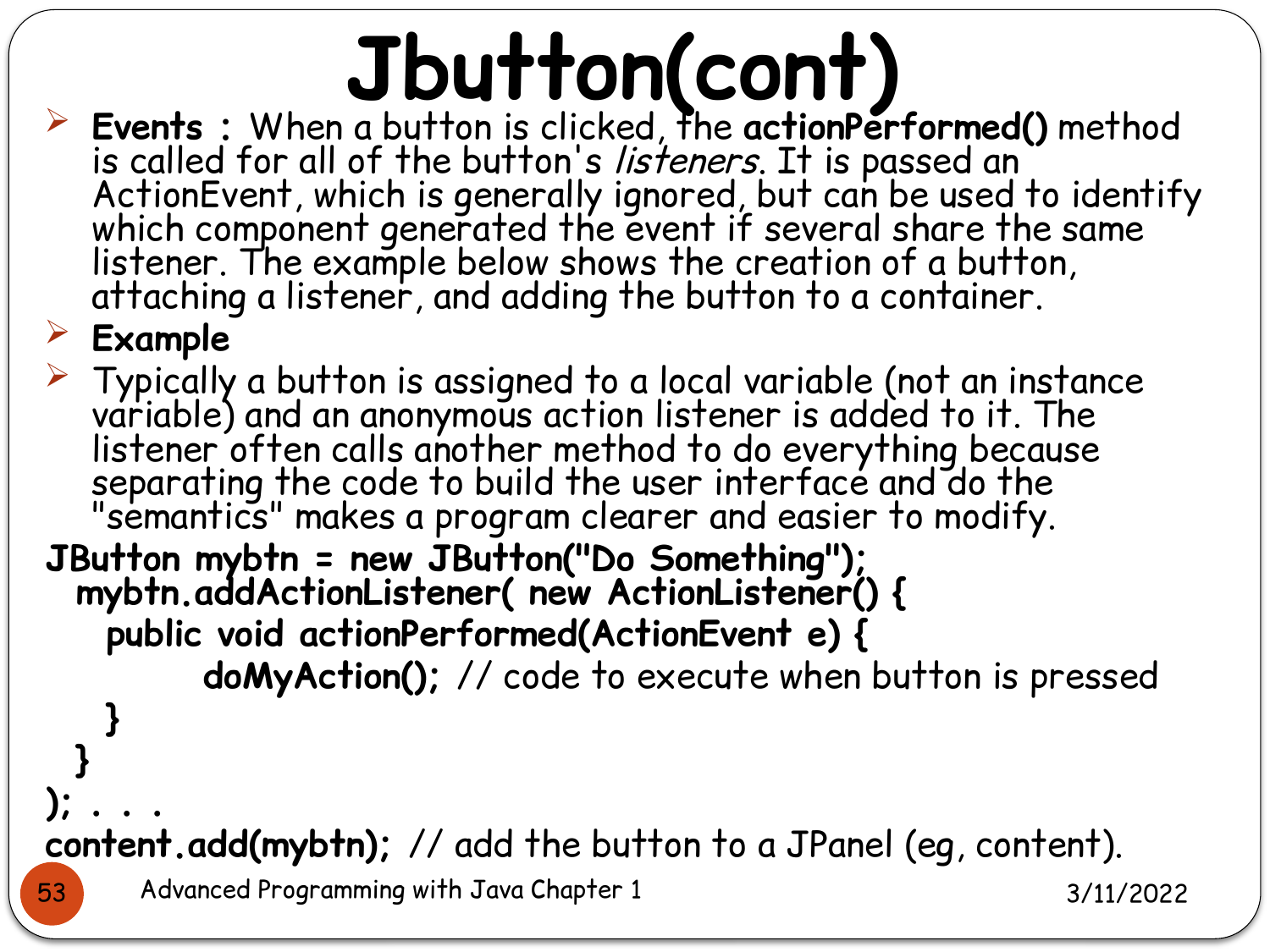

Jbutton(cont)
Events : When a button is clicked, the actionPerformed() method is called for all of the button's listeners. It is passed an ActionEvent, which is generally ignored, but can be used to identify which component generated the event if several share the same listener. The example below shows the creation of a button, attaching a listener, and adding the button to a container.
Example
Typically a button is assigned to a local variable (not an instance variable) and an anonymous action listener is added to it. The listener often calls another method to do everything because separating the code to build the user interface and do the "semantics" makes a program clearer and easier to modify.
JButton mybtn = new JButton("Do Something"); mybtn.addActionListener( new ActionListener() {
	  public void actionPerformed(ActionEvent e) {
		doMyAction(); // code to execute when button is pressed
	  }
  }
); . . .
content.add(mybtn); // add the button to a JPanel (eg, content).
Advanced Programming with Java Chapter 1
3/11/2022
53